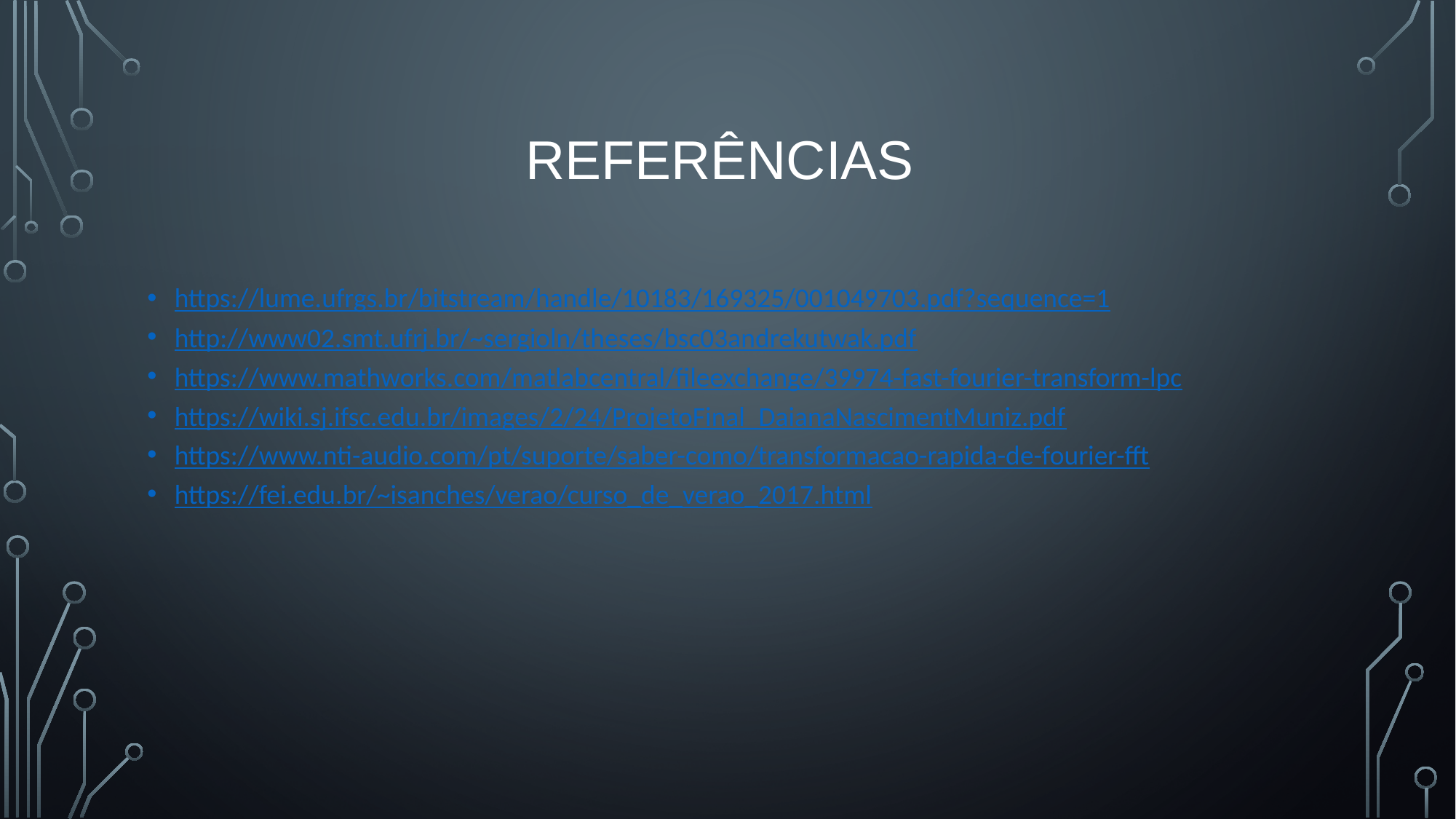

# REFERÊNCIAS
https://lume.ufrgs.br/bitstream/handle/10183/169325/001049703.pdf?sequence=1
http://www02.smt.ufrj.br/~sergioln/theses/bsc03andrekutwak.pdf
https://www.mathworks.com/matlabcentral/fileexchange/39974-fast-fourier-transform-lpc
https://wiki.sj.ifsc.edu.br/images/2/24/ProjetoFinal_DaianaNascimentMuniz.pdf
https://www.nti-audio.com/pt/suporte/saber-como/transformacao-rapida-de-fourier-fft
https://fei.edu.br/~isanches/verao/curso_de_verao_2017.html